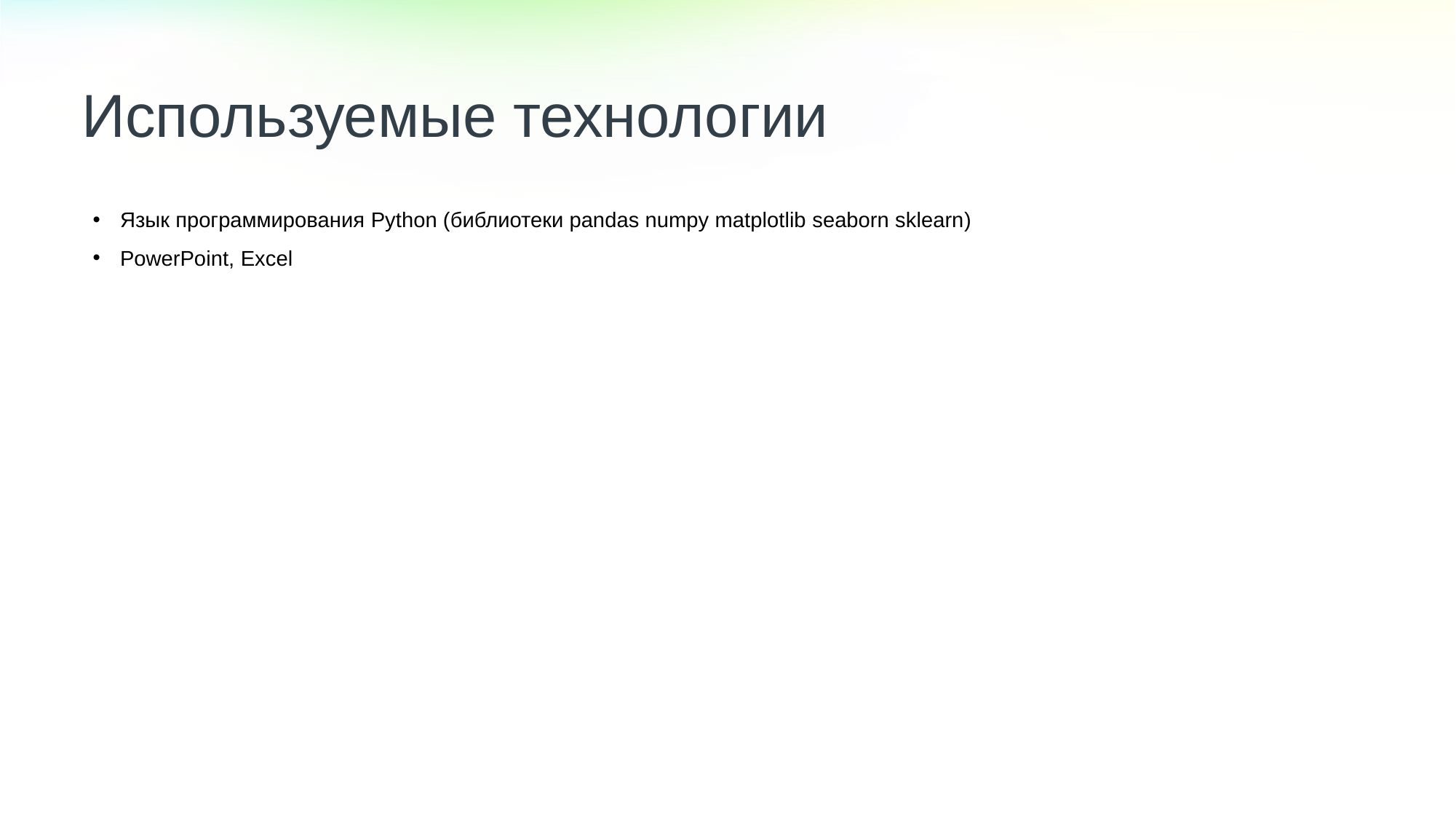

Используемые технологии
Язык программирования Python (библиотеки pandas numpy matplotlib seaborn sklearn)
PowerPoint, Excel